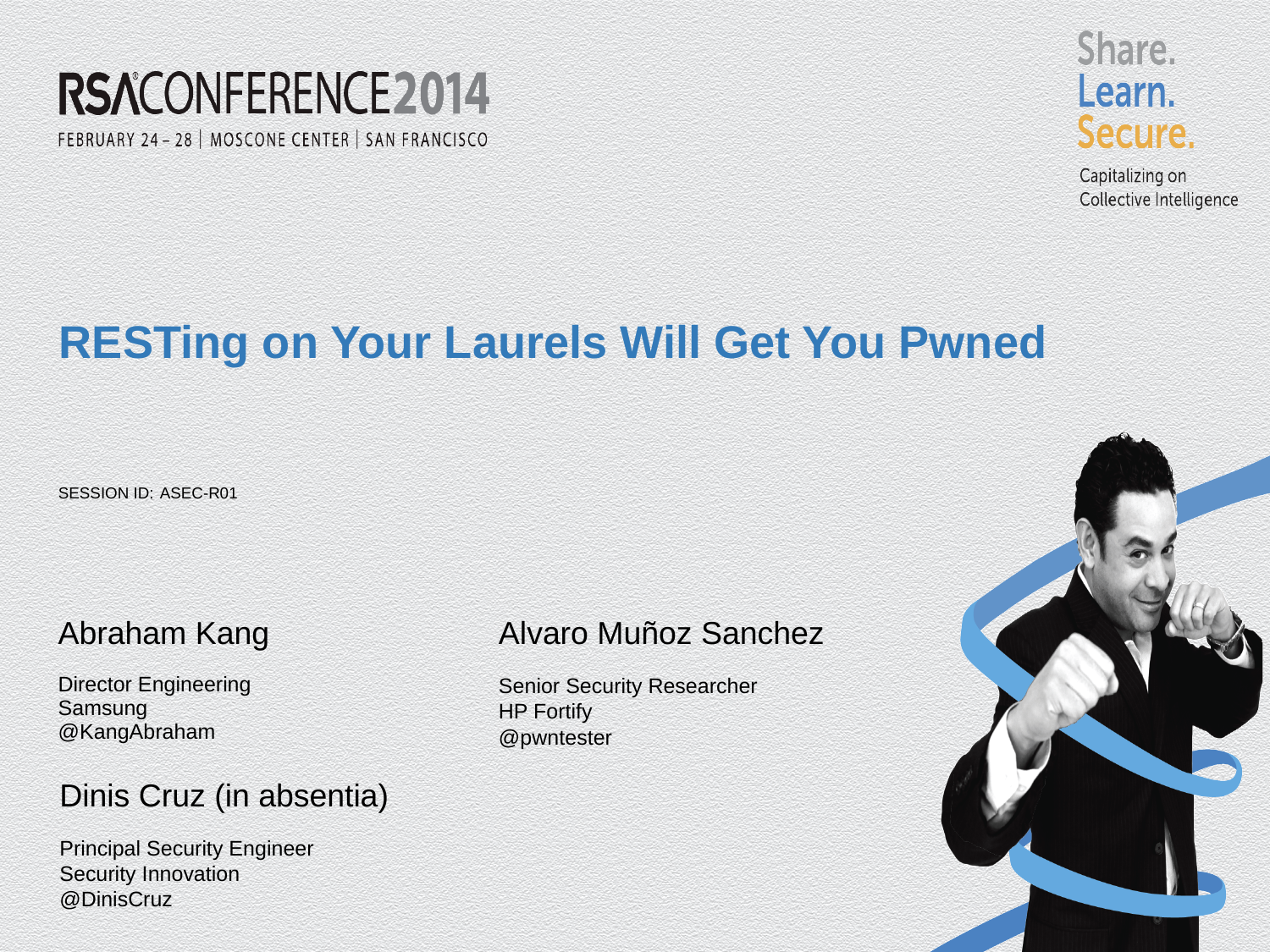

# RESTing on Your Laurels Will Get You Pwned
ASEC-R01

Abraham Kang
Alvaro Muñoz Sanchez
Director Engineering
Samsung
@KangAbraham
Senior Security Researcher
HP Fortify
@pwntester
Dinis Cruz (in absentia)
Principal Security Engineer
Security Innovation
@DinisCruz